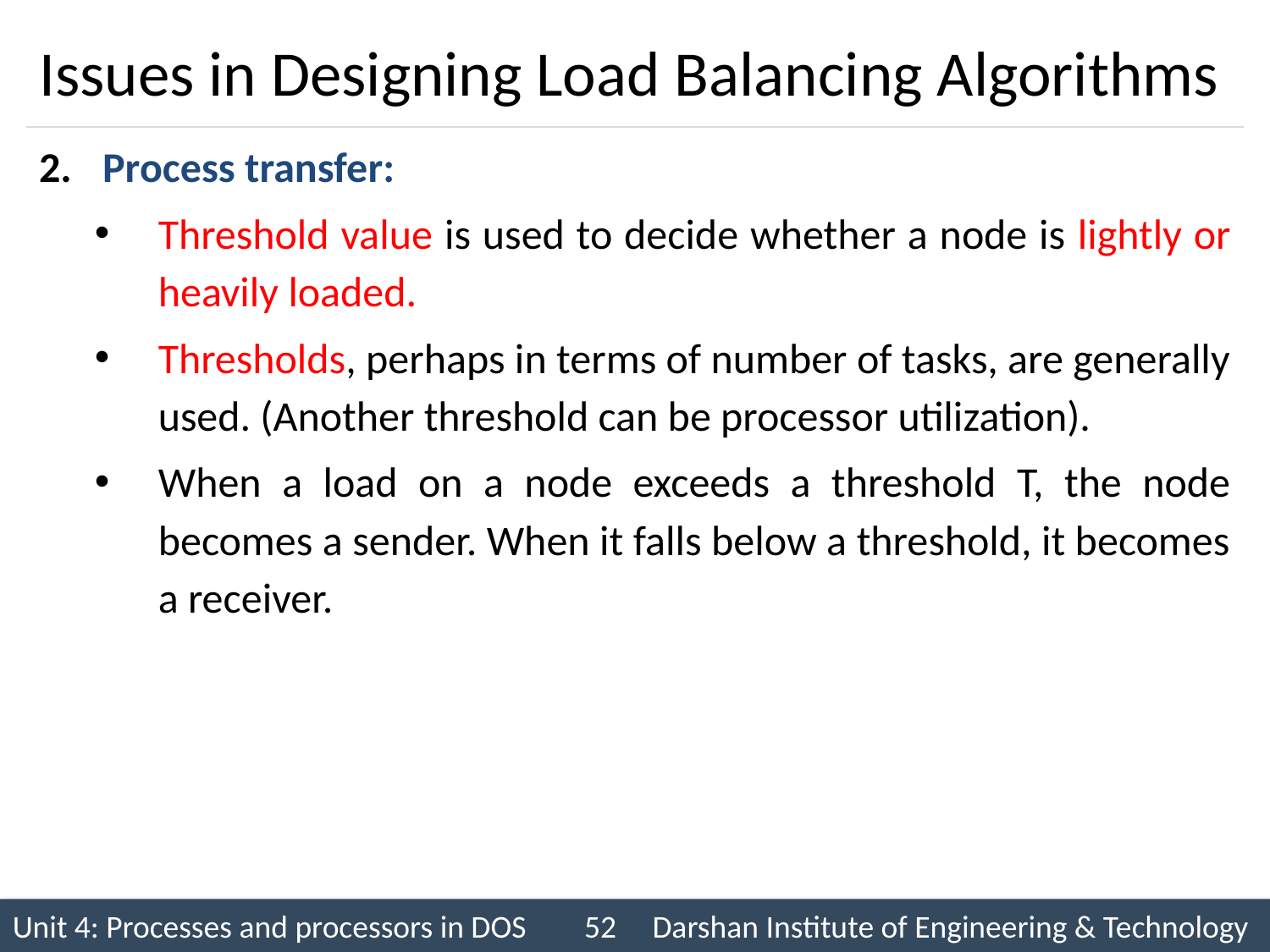

# Issues in Designing Load Balancing Algorithms
Process transfer:
Threshold value is used to decide whether a node is lightly or heavily loaded.
Thresholds, perhaps in terms of number of tasks, are generally used. (Another threshold can be processor utilization).
When a load on a node exceeds a threshold T, the node becomes a sender. When it falls below a threshold, it becomes a receiver.